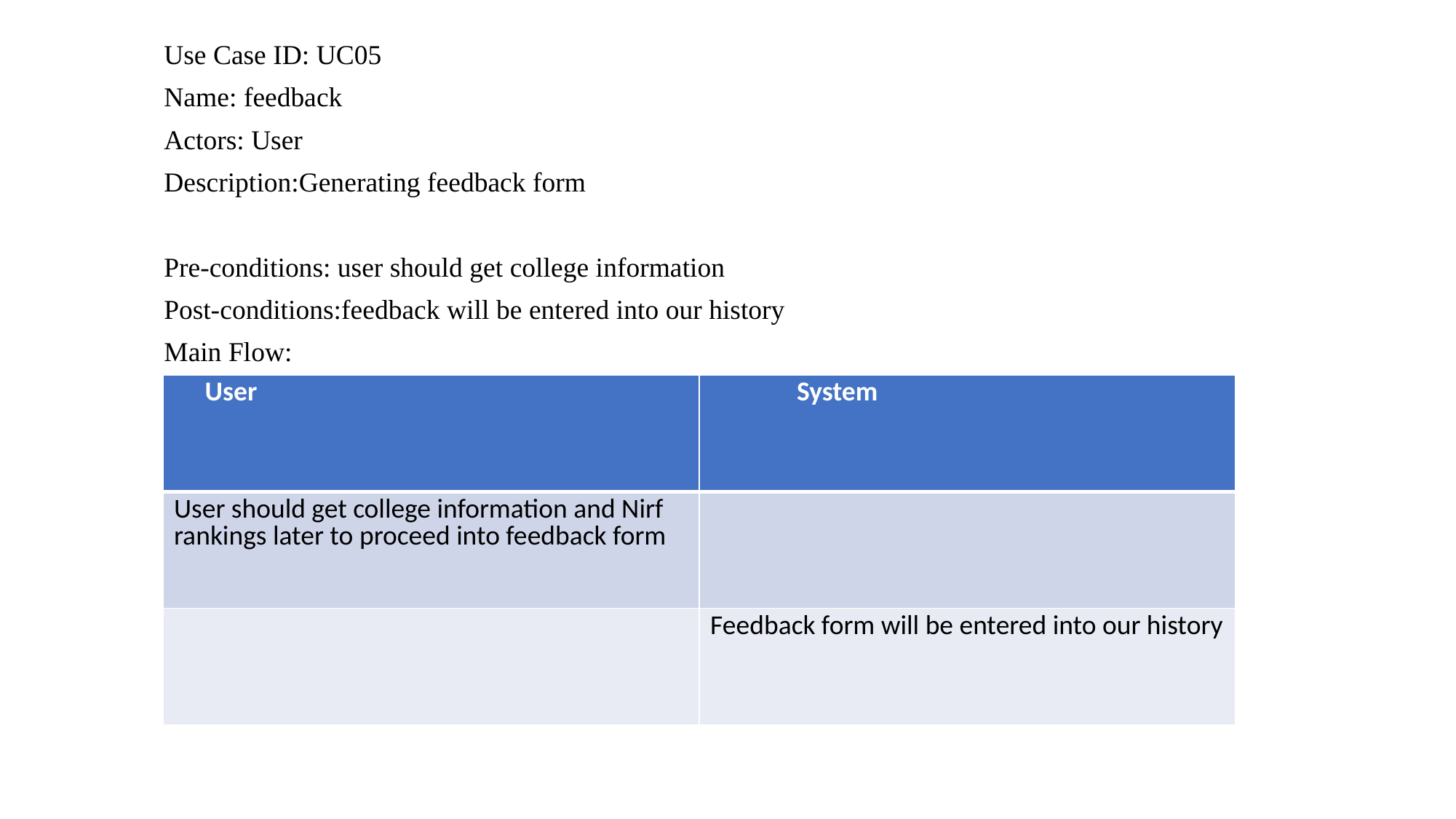

Use Case ID: UC05
Name: feedback
Actors: User
Description:Generating feedback form

Pre-conditions: user should get college information
Post-conditions:feedback will be entered into our history
Main Flow:
| User | System |
| --- | --- |
| User should get college information and Nirf rankings later to proceed into feedback form |  |
|  | Feedback form will be entered into our history |